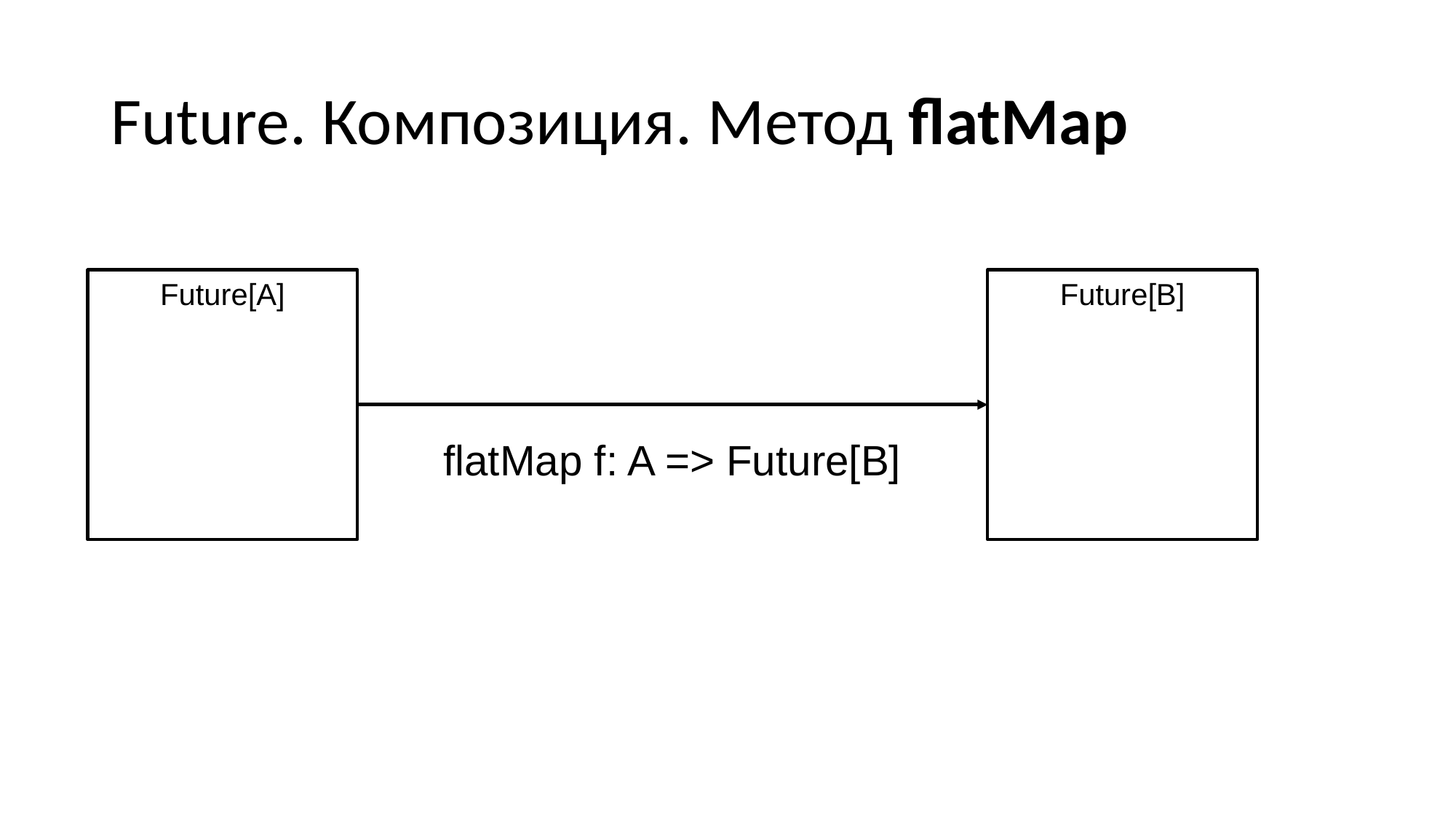

# Future. Композиция. Метод flatMap
Future[A]
Future[B]

flatMap f: A => Future[B]